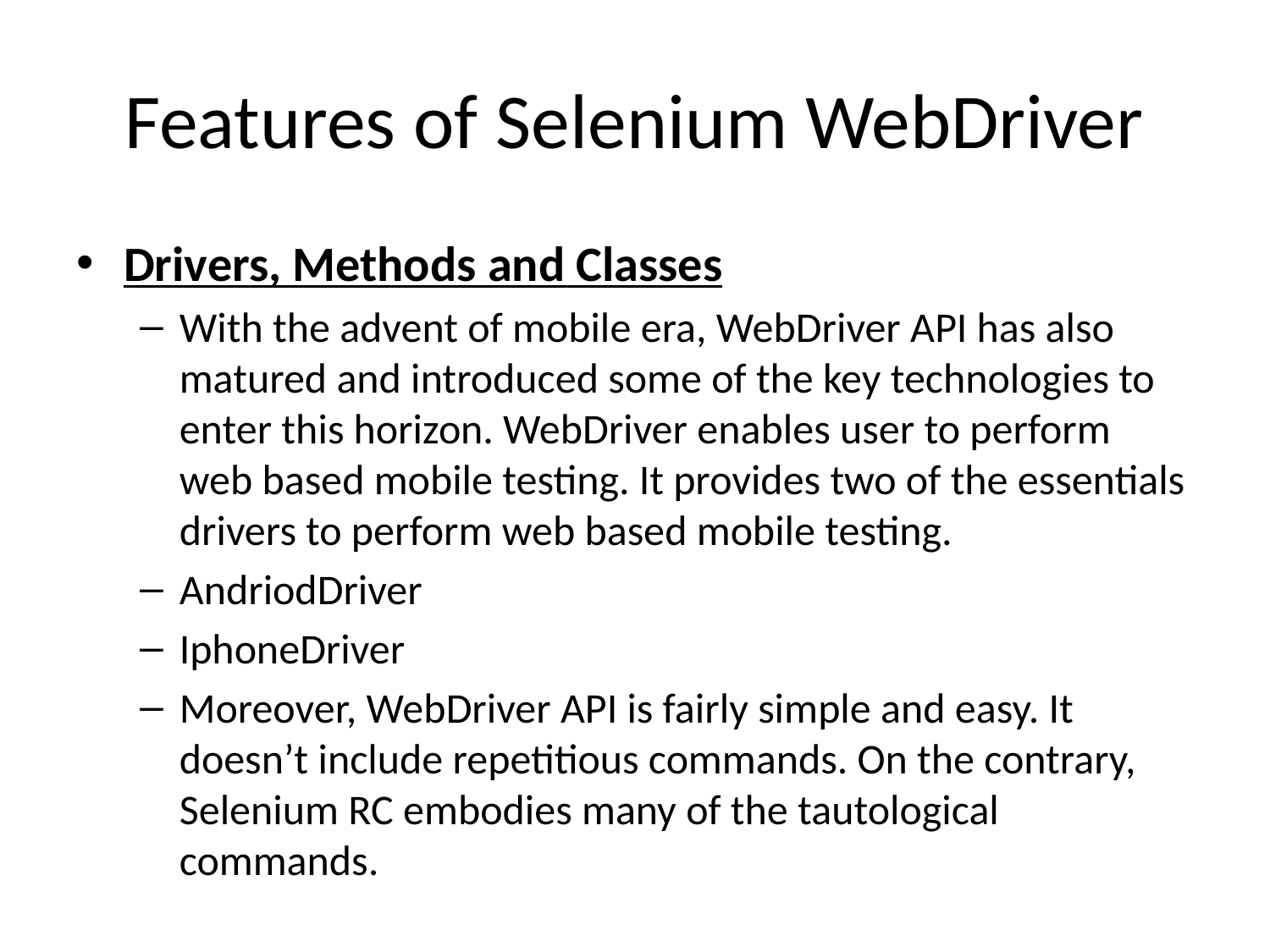

# Features of Selenium WebDriver
Drivers, Methods and Classes
With the advent of mobile era, WebDriver API has also matured and introduced some of the key technologies to enter this horizon. WebDriver enables user to perform web based mobile testing. It provides two of the essentials drivers to perform web based mobile testing.
AndriodDriver
IphoneDriver
Moreover, WebDriver API is fairly simple and easy. It doesn’t include repetitious commands. On the contrary, Selenium RC embodies many of the tautological commands.